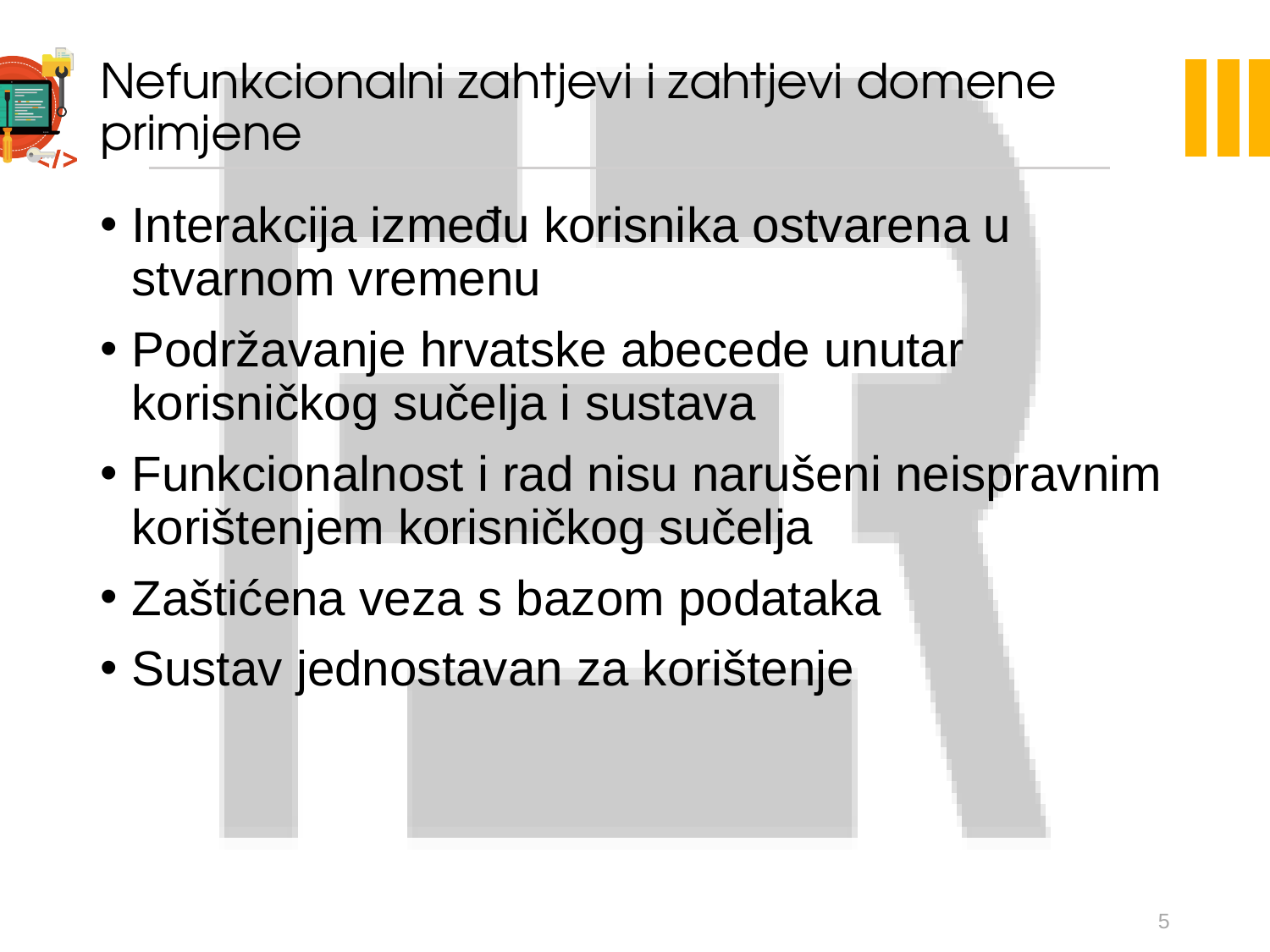

# Nefunkcionalni zahtjevi i zahtjevi domene primjene
Interakcija između korisnika ostvarena u stvarnom vremenu
Podržavanje hrvatske abecede unutar korisničkog sučelja i sustava
Funkcionalnost i rad nisu narušeni neispravnim korištenjem korisničkog sučelja
Zaštićena veza s bazom podataka
Sustav jednostavan za korištenje
5